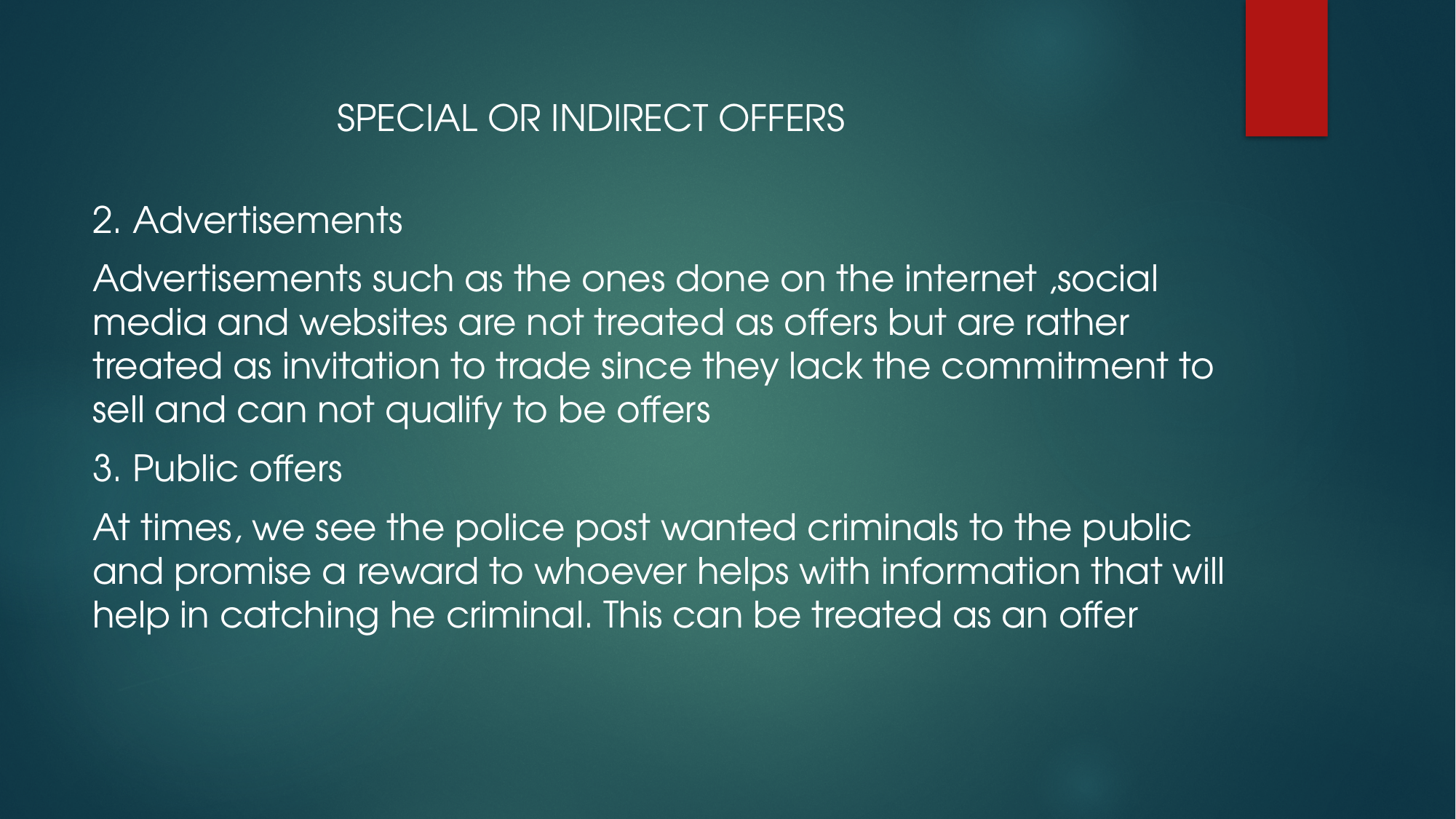

# SPECIAL OR INDIRECT OFFERS
2. Advertisements
Advertisements such as the ones done on the internet ,social media and websites are not treated as offers but are rather treated as invitation to trade since they lack the commitment to sell and can not qualify to be offers
3. Public offers
At times, we see the police post wanted criminals to the public and promise a reward to whoever helps with information that will help in catching he criminal. This can be treated as an offer